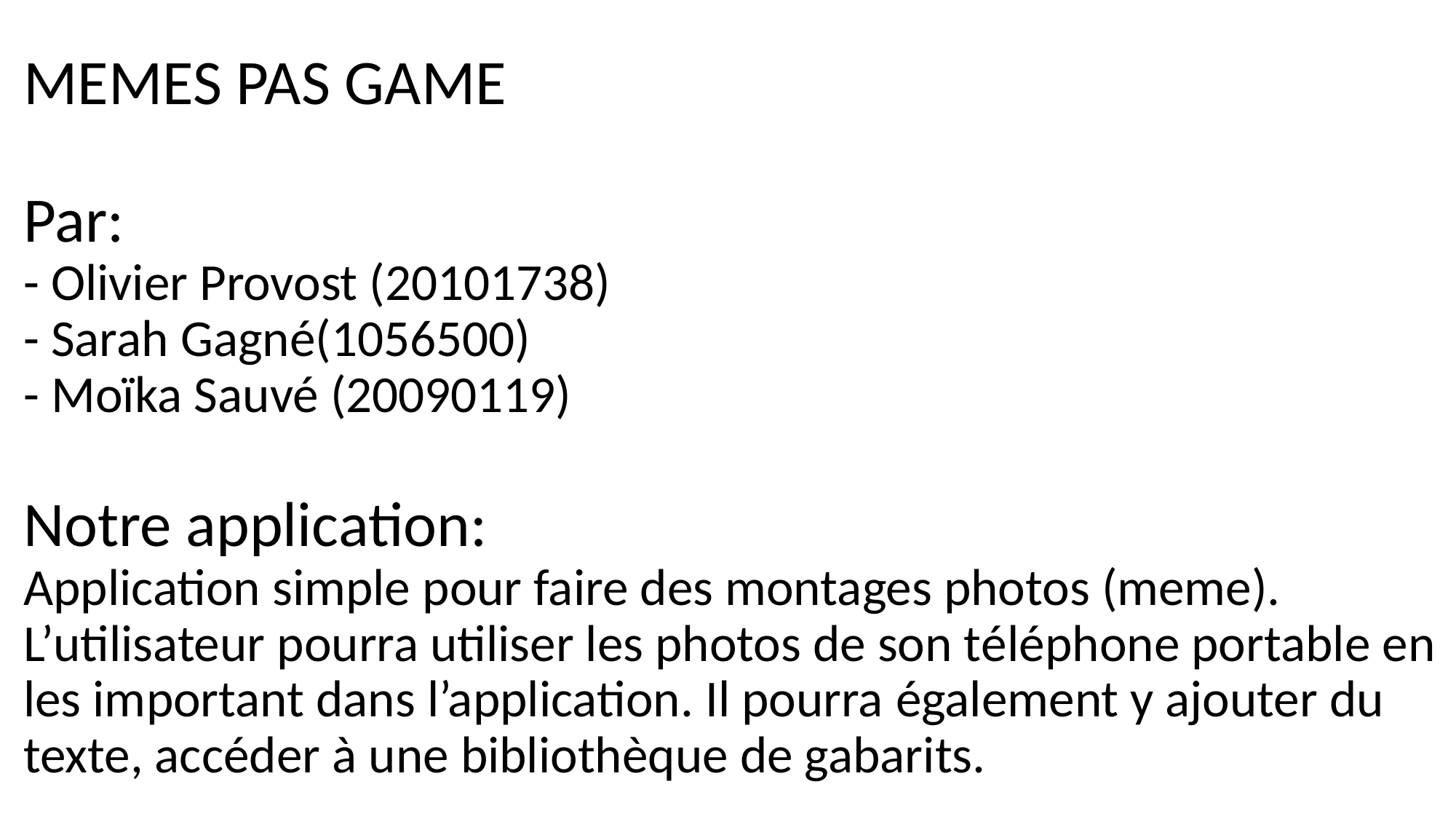

# MEMES PAS GAME Par: - Olivier Provost (20101738) - Sarah Gagné(1056500) - Moïka Sauvé (20090119) Notre application: Application simple pour faire des montages photos (meme). L’utilisateur pourra utiliser les photos de son téléphone portable en les important dans l’application. Il pourra également y ajouter du texte, accéder à une bibliothèque de gabarits.